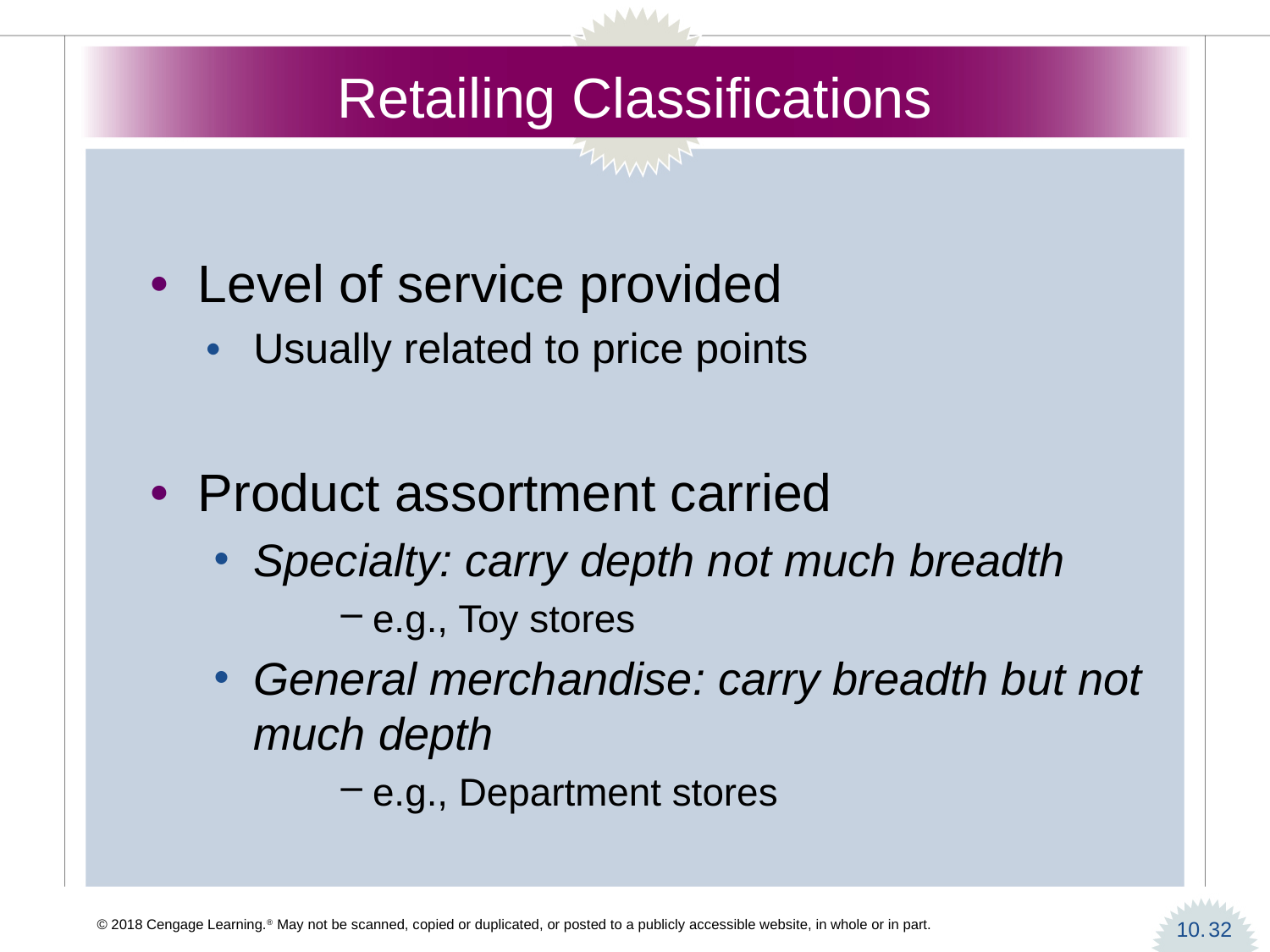

# Retailing Classifications
Level of service provided
Usually related to price points

Product assortment carried
Specialty: carry depth not much breadth
e.g., Toy stores
General merchandise: carry breadth but not much depth
e.g., Department stores